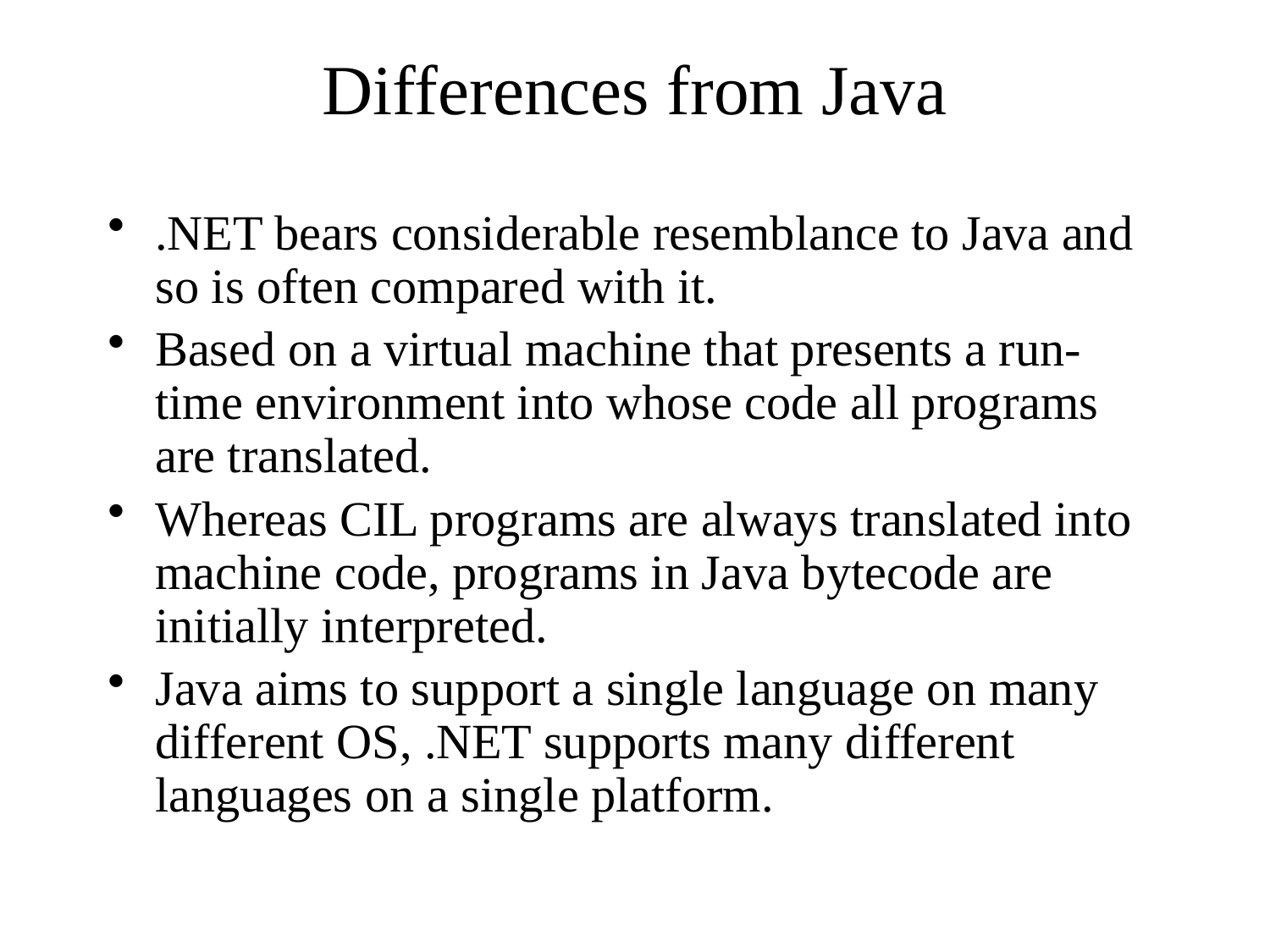

# Differences from Java
.NET bears considerable resemblance to Java and so is often compared with it.
Based on a virtual machine that presents a run-time environment into whose code all programs are translated.
Whereas CIL programs are always translated into machine code, programs in Java bytecode are initially interpreted.
Java aims to support a single language on many different OS, .NET supports many different languages on a single platform.